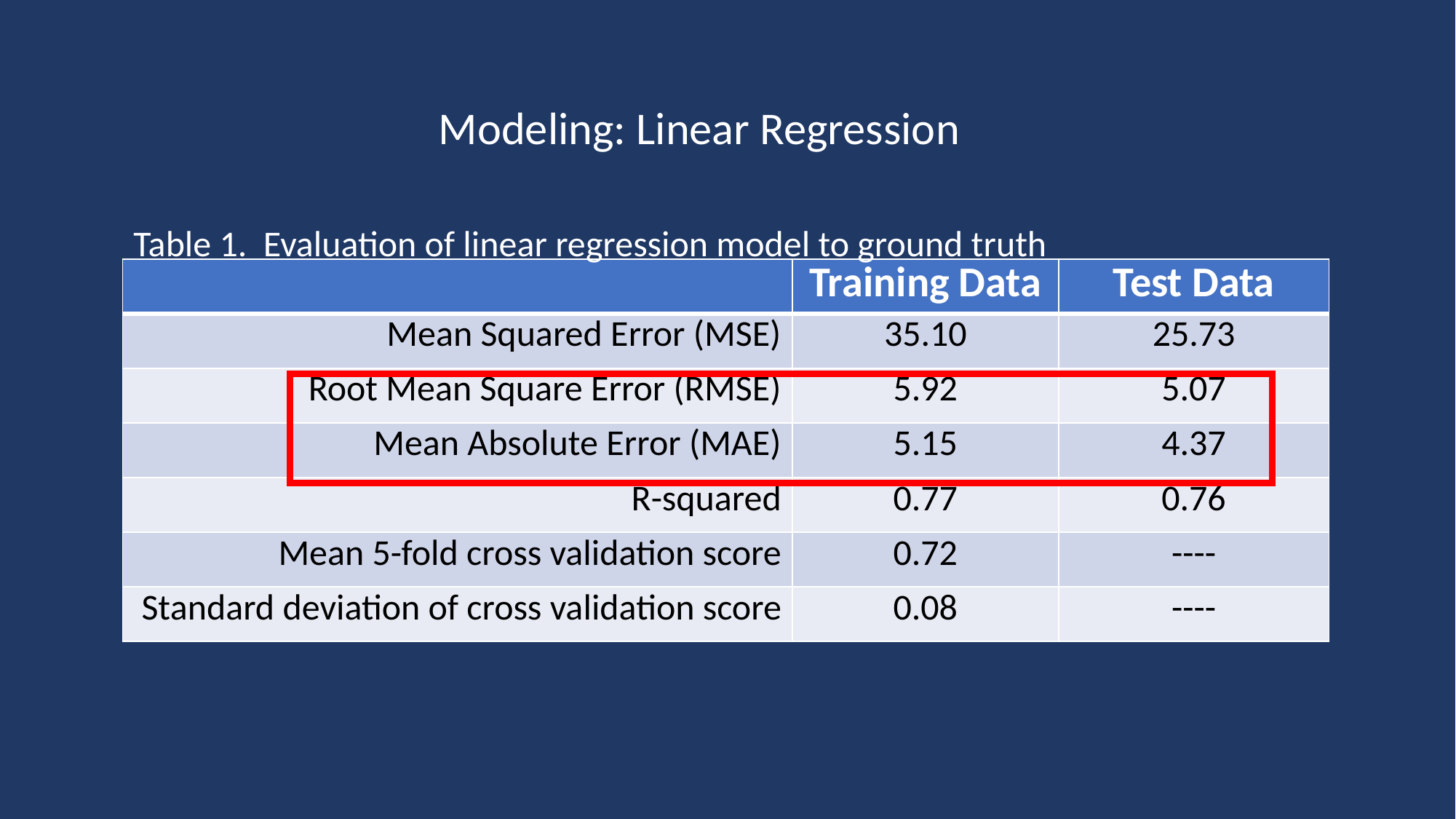

# Modeling: Linear Regression
Table 1.  Evaluation of linear regression model to ground truth
|  | Training Data | Test Data |
| --- | --- | --- |
| Mean Squared Error (MSE) | 35.10 | 25.73 |
| Root Mean Square Error (RMSE) | 5.92 | 5.07 |
| Mean Absolute Error (MAE) | 5.15 | 4.37 |
| R-squared | 0.77 | 0.76 |
| Mean 5-fold cross validation score | 0.72 | ---- |
| Standard deviation of cross validation score | 0.08 | ---- |